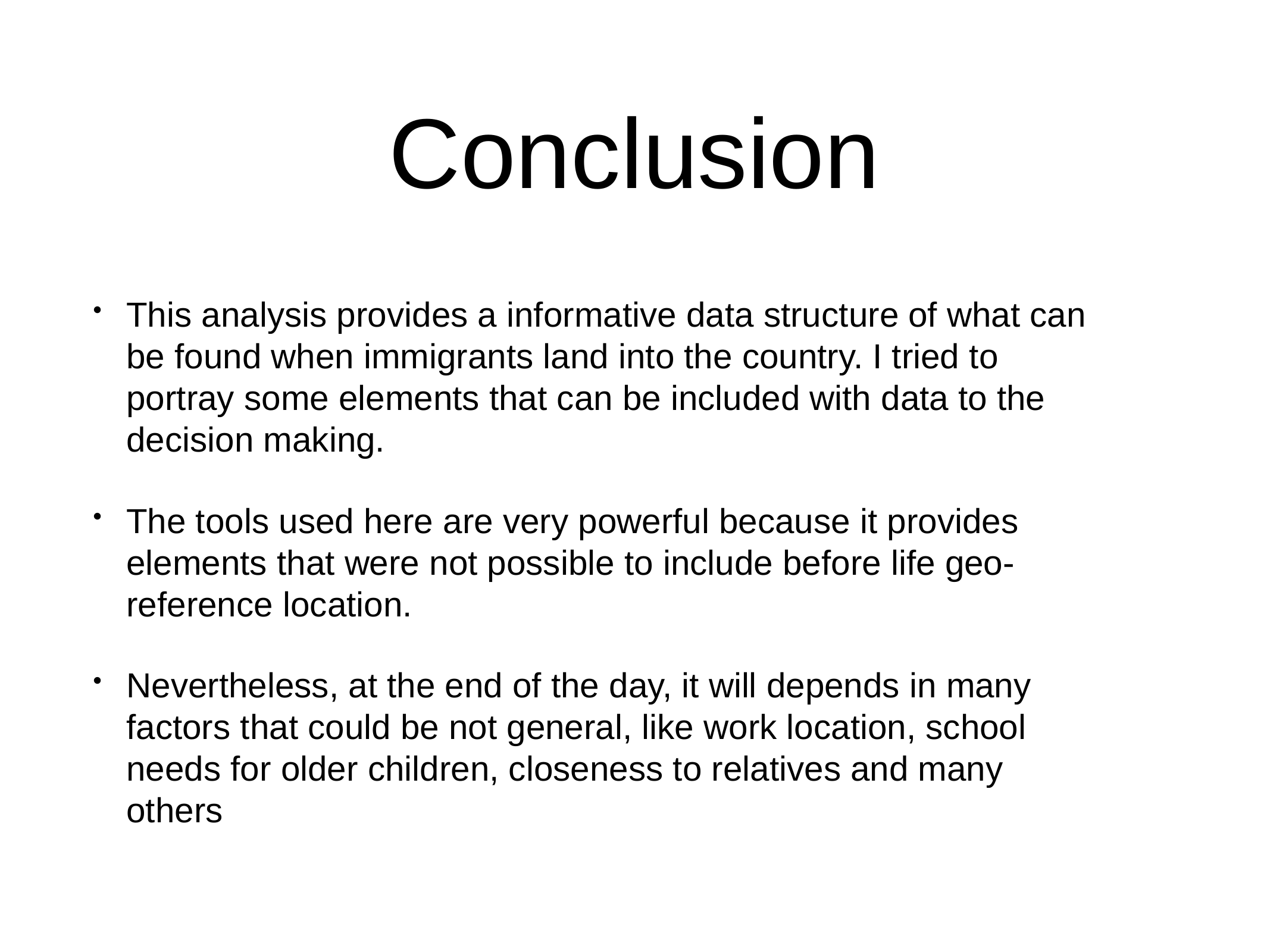

# Conclusion
This analysis provides a informative data structure of what can be found when immigrants land into the country. I tried to portray some elements that can be included with data to the decision making.
The tools used here are very powerful because it provides elements that were not possible to include before life geo-reference location.
Nevertheless, at the end of the day, it will depends in many factors that could be not general, like work location, school needs for older children, closeness to relatives and many others